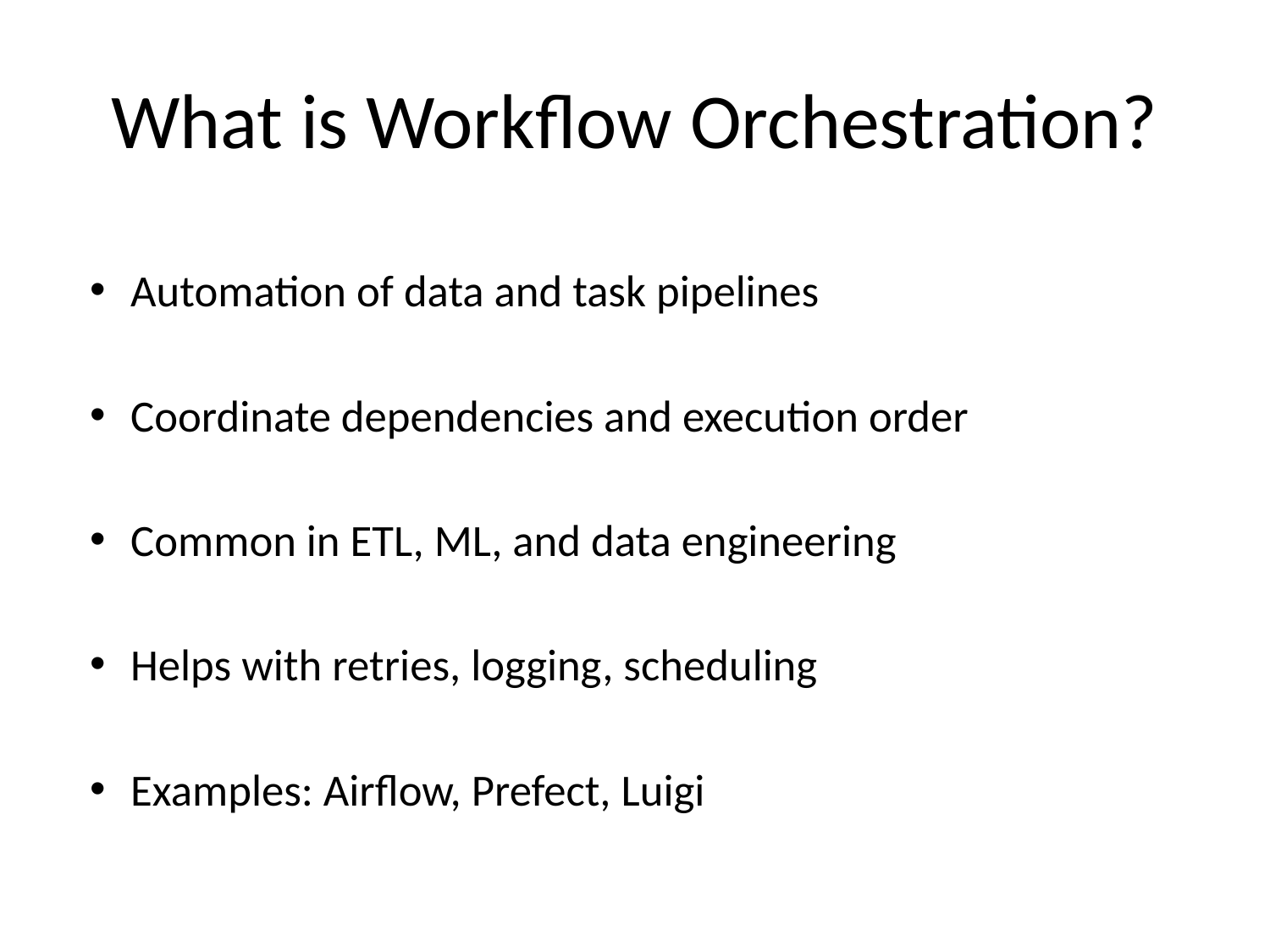

# What is Workflow Orchestration?

Automation of data and task pipelines

Coordinate dependencies and execution order

Common in ETL, ML, and data engineering

Helps with retries, logging, scheduling

Examples: Airflow, Prefect, Luigi